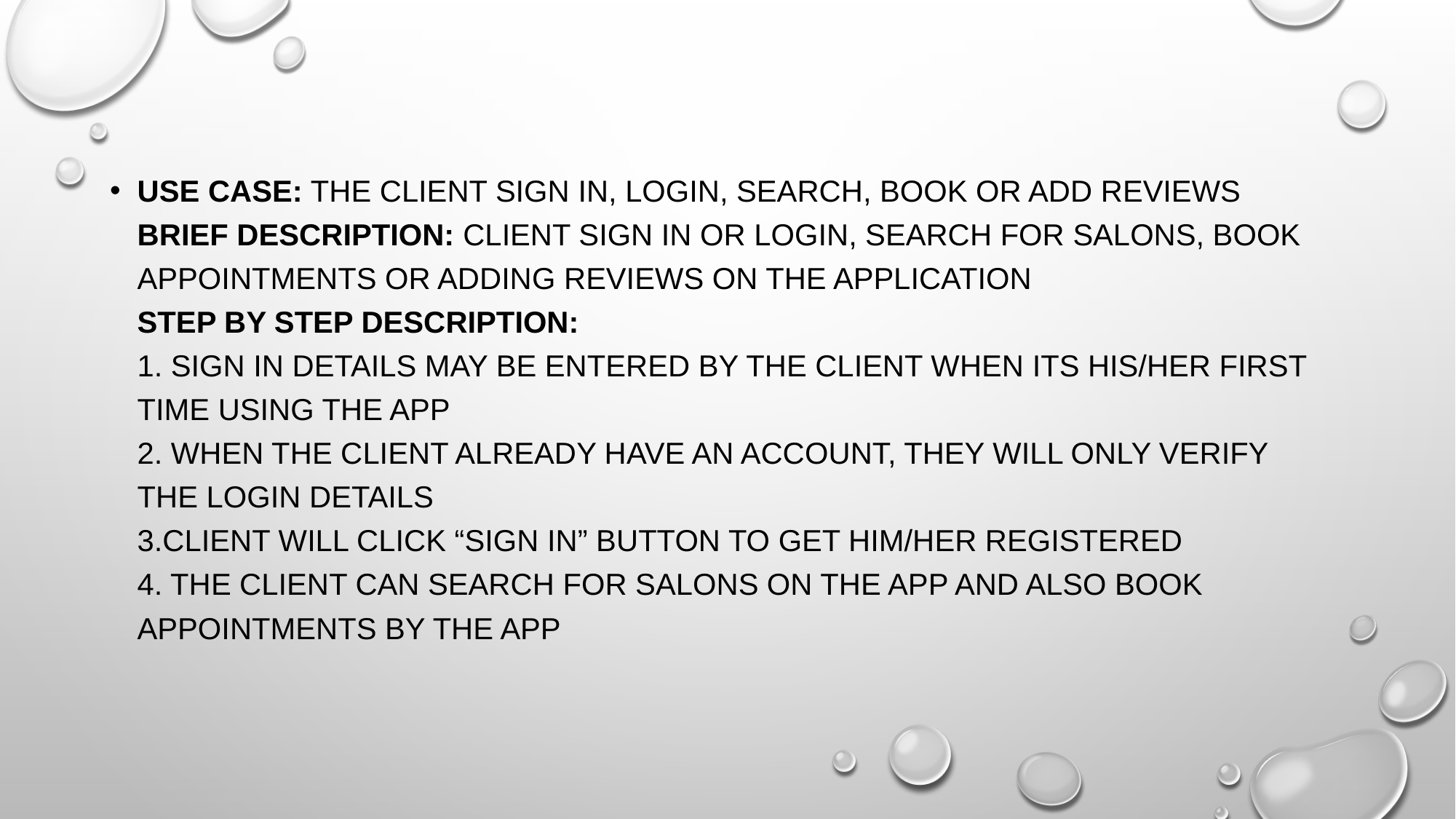

Use Case: the client Sign IN, Login, Search, book or add reviews
Brief Description: client Sign in or login, search for salons, book appointments or adding reviews on the application
Step By Step Description:
1. Sign in details may be entered by the client when its his/her first time using the app
2. when the client already have an account, they will only verify the login details
3.client will click “sign in” button to get him/her registered
4. the client can search for salons on the app and also book appointments by the app